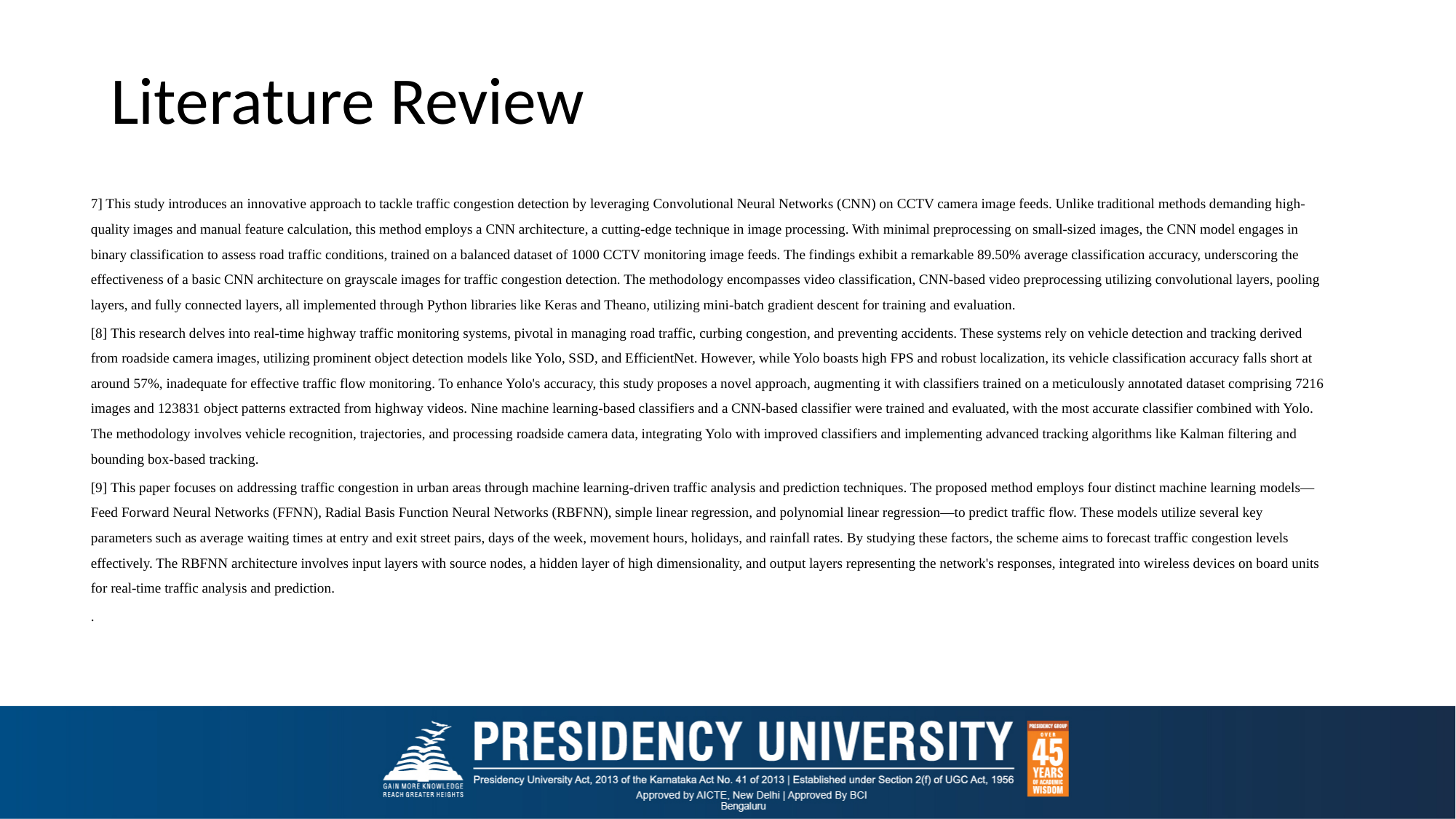

# Literature Review
7] This study introduces an innovative approach to tackle traffic congestion detection by leveraging Convolutional Neural Networks (CNN) on CCTV camera image feeds. Unlike traditional methods demanding high-quality images and manual feature calculation, this method employs a CNN architecture, a cutting-edge technique in image processing. With minimal preprocessing on small-sized images, the CNN model engages in binary classification to assess road traffic conditions, trained on a balanced dataset of 1000 CCTV monitoring image feeds. The findings exhibit a remarkable 89.50% average classification accuracy, underscoring the effectiveness of a basic CNN architecture on grayscale images for traffic congestion detection. The methodology encompasses video classification, CNN-based video preprocessing utilizing convolutional layers, pooling layers, and fully connected layers, all implemented through Python libraries like Keras and Theano, utilizing mini-batch gradient descent for training and evaluation.
[8] This research delves into real-time highway traffic monitoring systems, pivotal in managing road traffic, curbing congestion, and preventing accidents. These systems rely on vehicle detection and tracking derived from roadside camera images, utilizing prominent object detection models like Yolo, SSD, and EfficientNet. However, while Yolo boasts high FPS and robust localization, its vehicle classification accuracy falls short at around 57%, inadequate for effective traffic flow monitoring. To enhance Yolo's accuracy, this study proposes a novel approach, augmenting it with classifiers trained on a meticulously annotated dataset comprising 7216 images and 123831 object patterns extracted from highway videos. Nine machine learning-based classifiers and a CNN-based classifier were trained and evaluated, with the most accurate classifier combined with Yolo. The methodology involves vehicle recognition, trajectories, and processing roadside camera data, integrating Yolo with improved classifiers and implementing advanced tracking algorithms like Kalman filtering and bounding box-based tracking.
[9] This paper focuses on addressing traffic congestion in urban areas through machine learning-driven traffic analysis and prediction techniques. The proposed method employs four distinct machine learning models—Feed Forward Neural Networks (FFNN), Radial Basis Function Neural Networks (RBFNN), simple linear regression, and polynomial linear regression—to predict traffic flow. These models utilize several key parameters such as average waiting times at entry and exit street pairs, days of the week, movement hours, holidays, and rainfall rates. By studying these factors, the scheme aims to forecast traffic congestion levels effectively. The RBFNN architecture involves input layers with source nodes, a hidden layer of high dimensionality, and output layers representing the network's responses, integrated into wireless devices on board units for real-time traffic analysis and prediction.
.